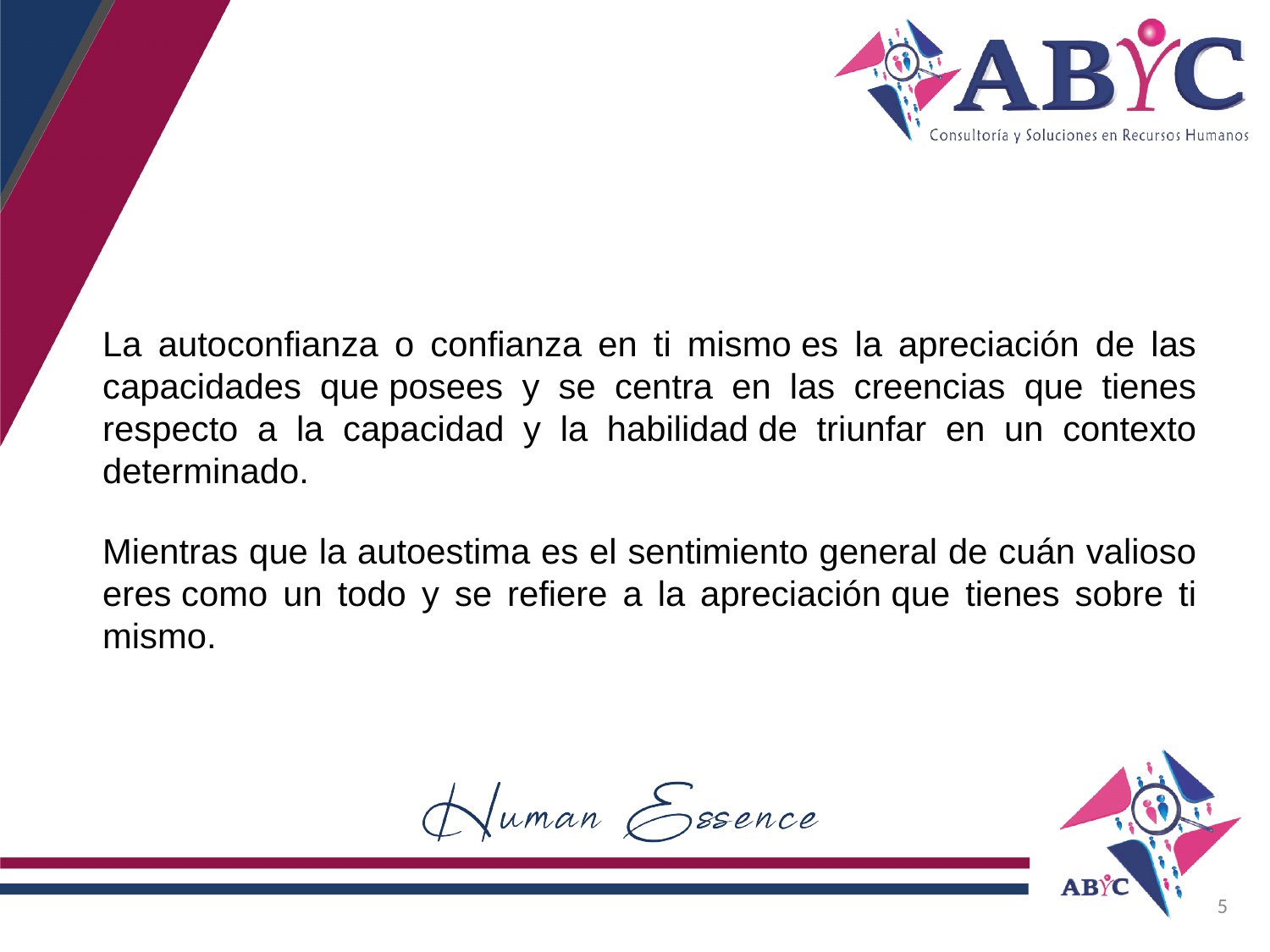

La autoconfianza o confianza en ti mismo es la apreciación de las capacidades que posees y se centra en las creencias que tienes respecto a la capacidad y la habilidad de triunfar en un contexto determinado.

Mientras que la autoestima es el sentimiento general de cuán valioso eres como un todo y se refiere a la apreciación que tienes sobre ti mismo.
5